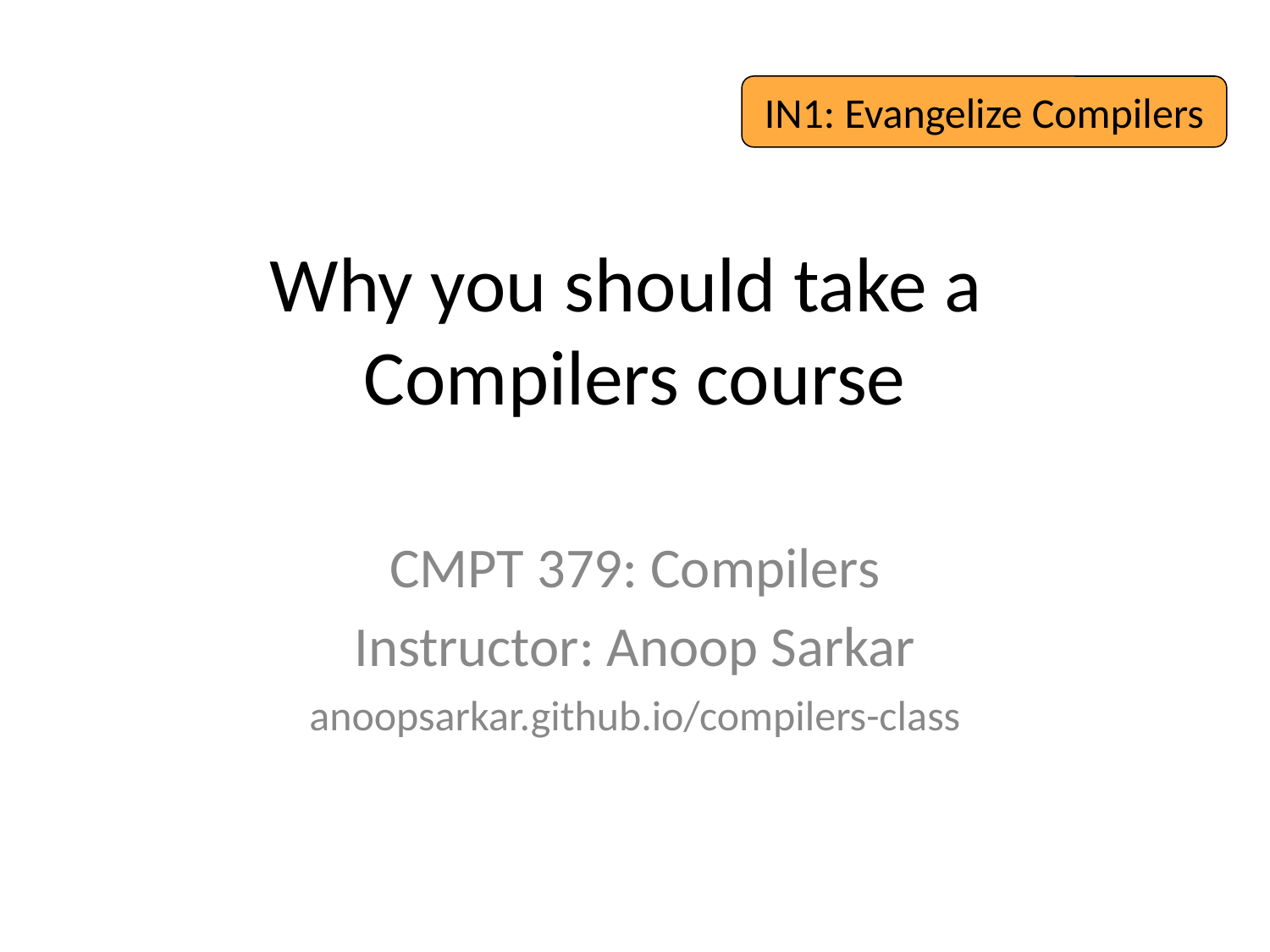

IN1: Evangelize Compilers
# Why you should take a
Compilers course
CMPT 379: Compilers
Instructor: Anoop Sarkar
anoopsarkar.github.io/compilers-class